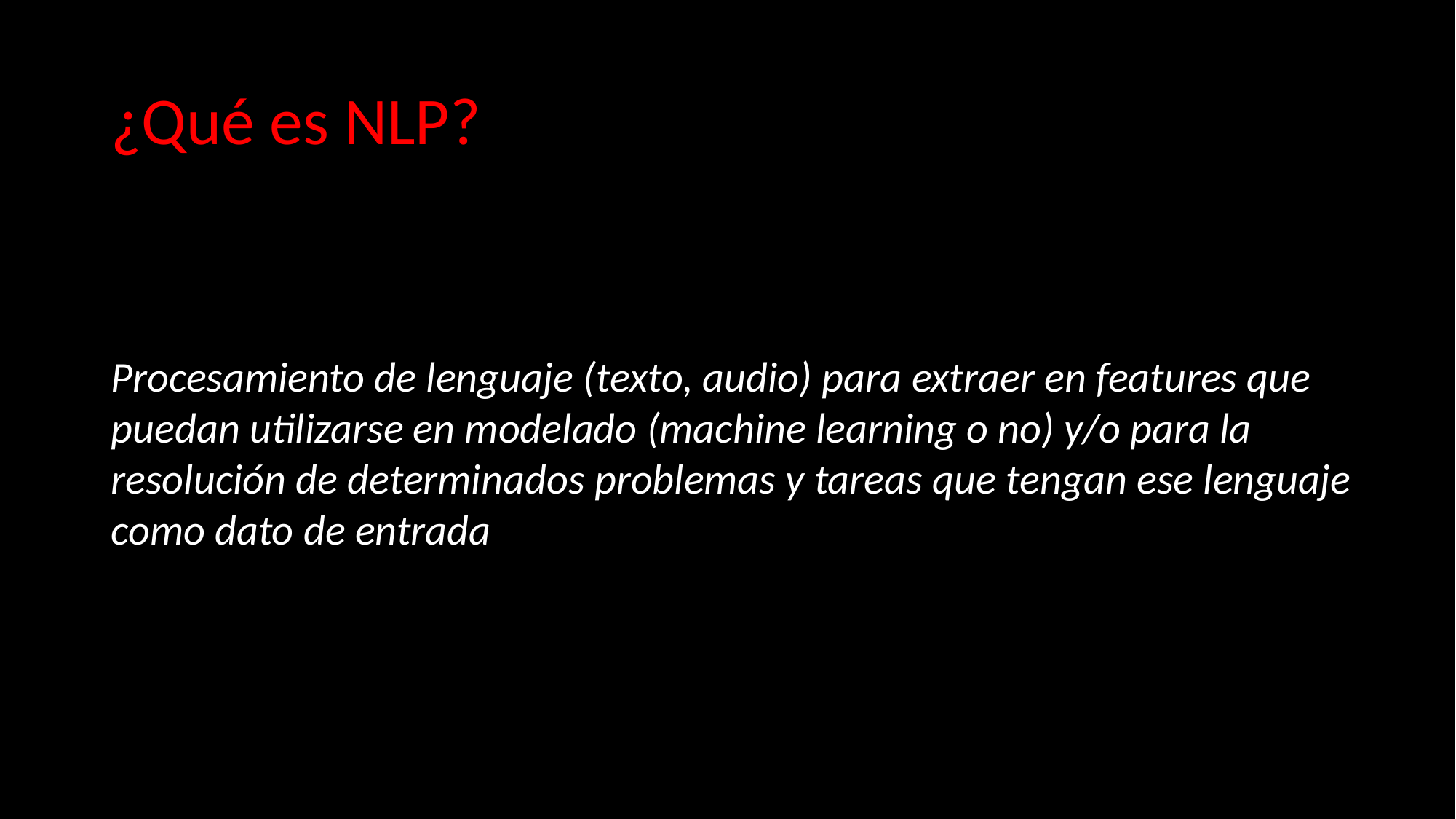

# ¿Qué es NLP?
Procesamiento de lenguaje (texto, audio) para extraer en features que  puedan utilizarse en modelado (machine learning o no) y/o para la resolución de determinados problemas y tareas que tengan ese lenguaje como dato de entrada